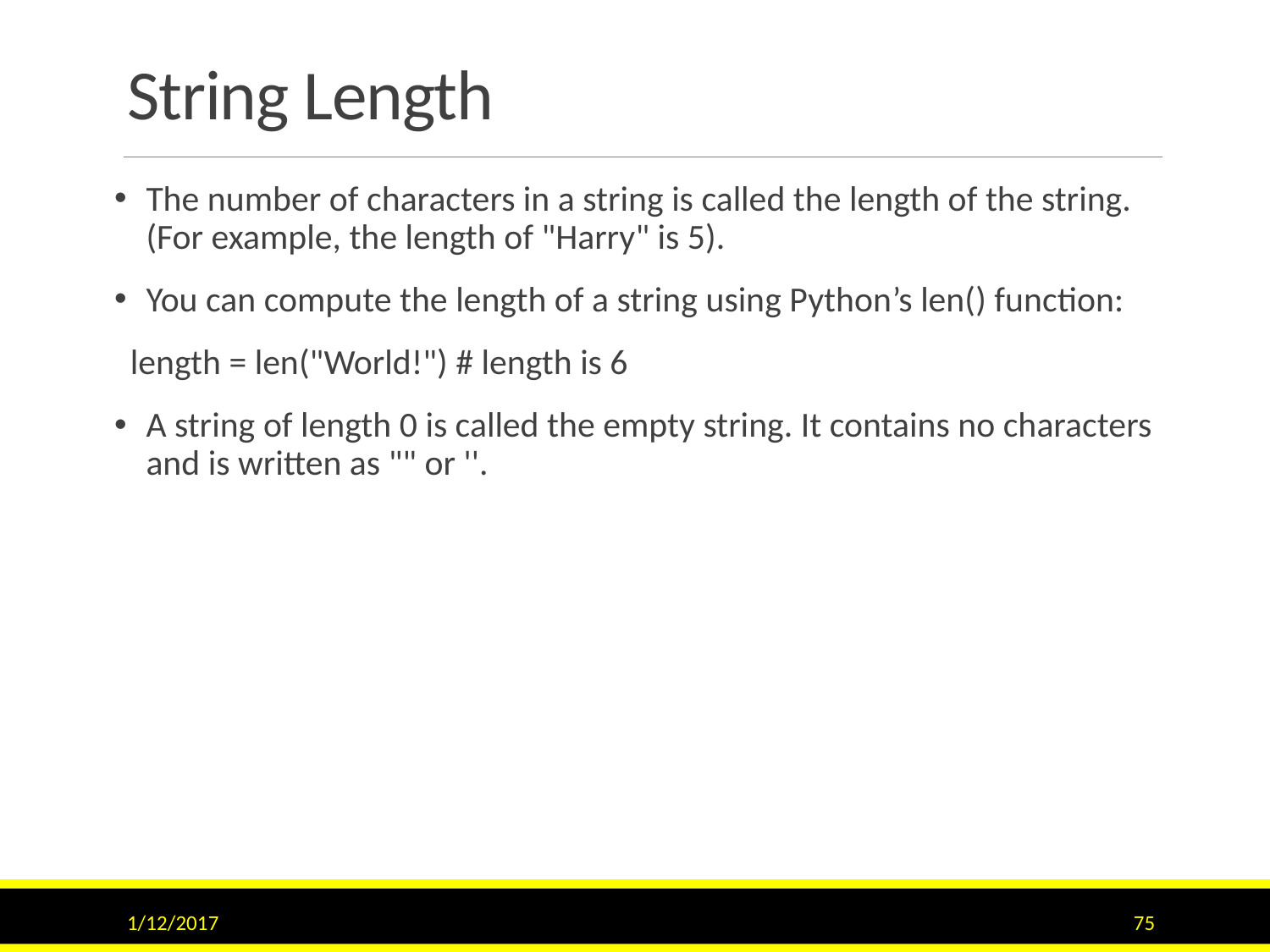

# String Length
The number of characters in a string is called the length of the string. (For example, the length of "Harry" is 5).
You can compute the length of a string using Python’s len() function:
  length = len("World!") # length is 6
A string of length 0 is called the empty string. It contains no characters and is written as "" or ''.

1/12/2017
75